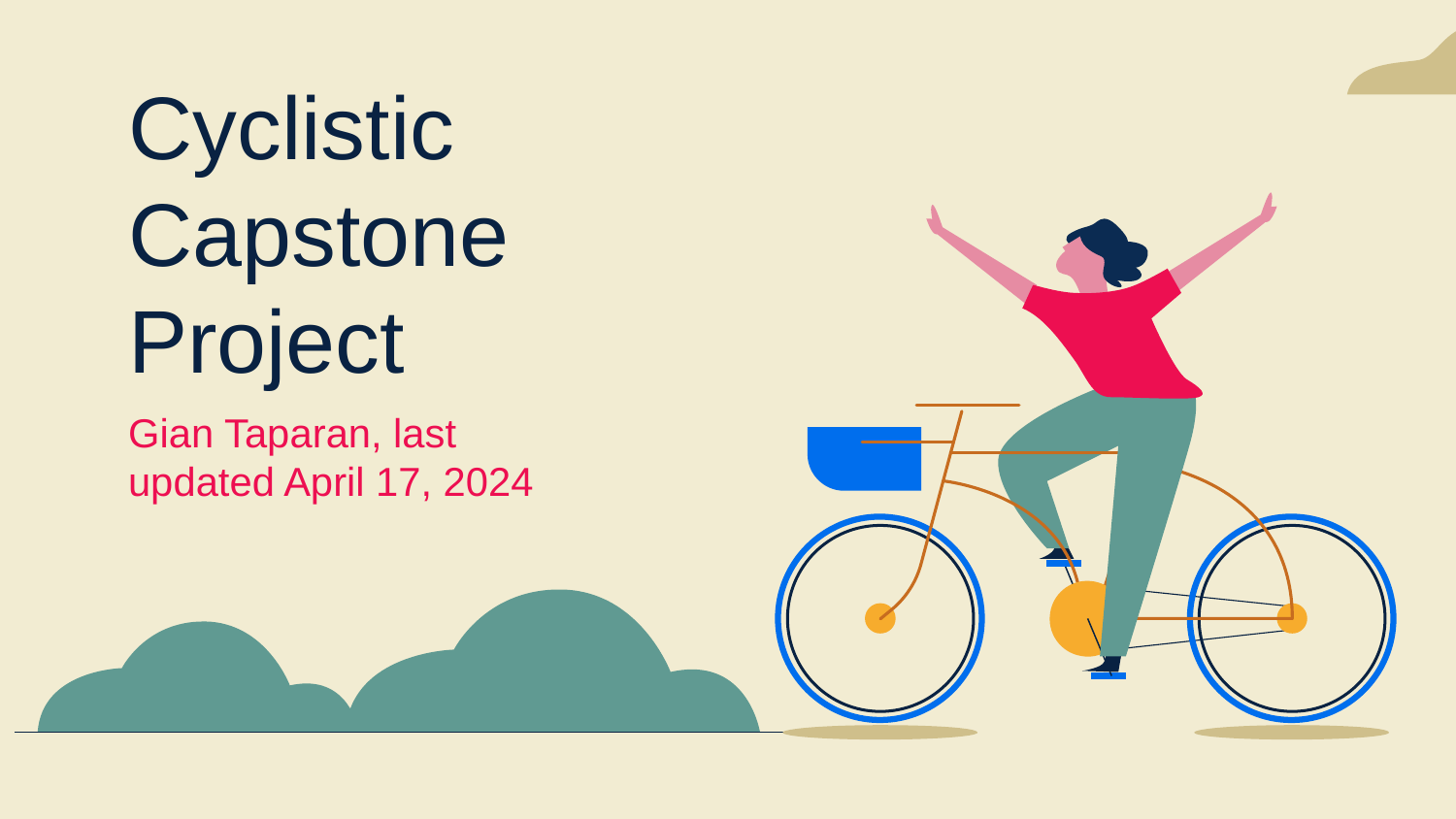

# Cyclistic Capstone Project

Gian Taparan, last updated April 17, 2024